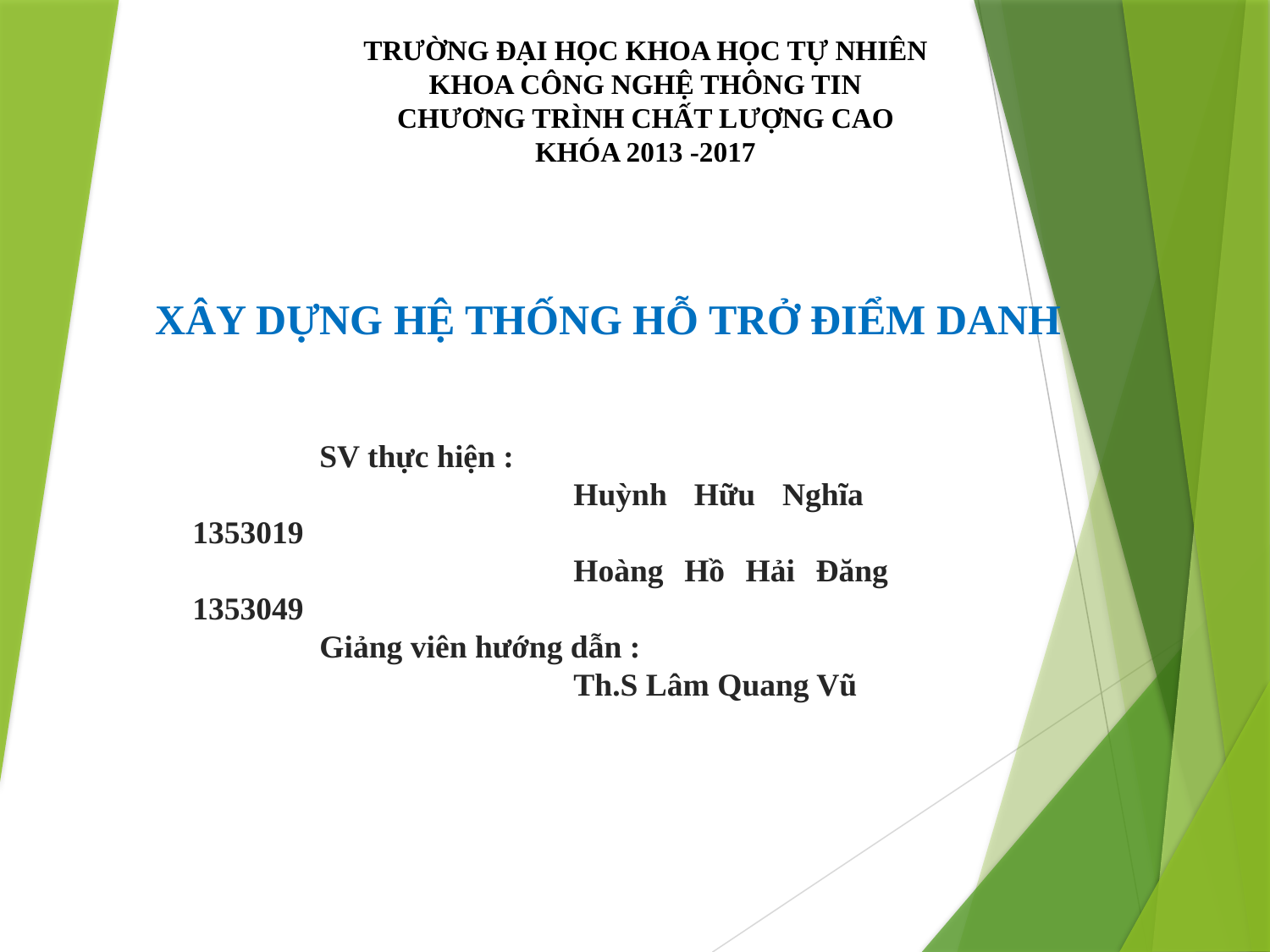

# TRƯỜNG ĐẠI HỌC KHOA HỌC TỰ NHIÊN KHOA CÔNG NGHỆ THÔNG TIN CHƯƠNG TRÌNH CHẤT LƯỢNG CAO KHÓA 2013 -2017
XÂY DỰNG HỆ THỐNG HỖ TRỞ ĐIỂM DANH
	SV thực hiện :
			Huỳnh Hữu Nghĩa			1353019
			Hoàng Hồ Hải Đăng		1353049
	Giảng viên hướng dẫn :
			Th.S Lâm Quang Vũ